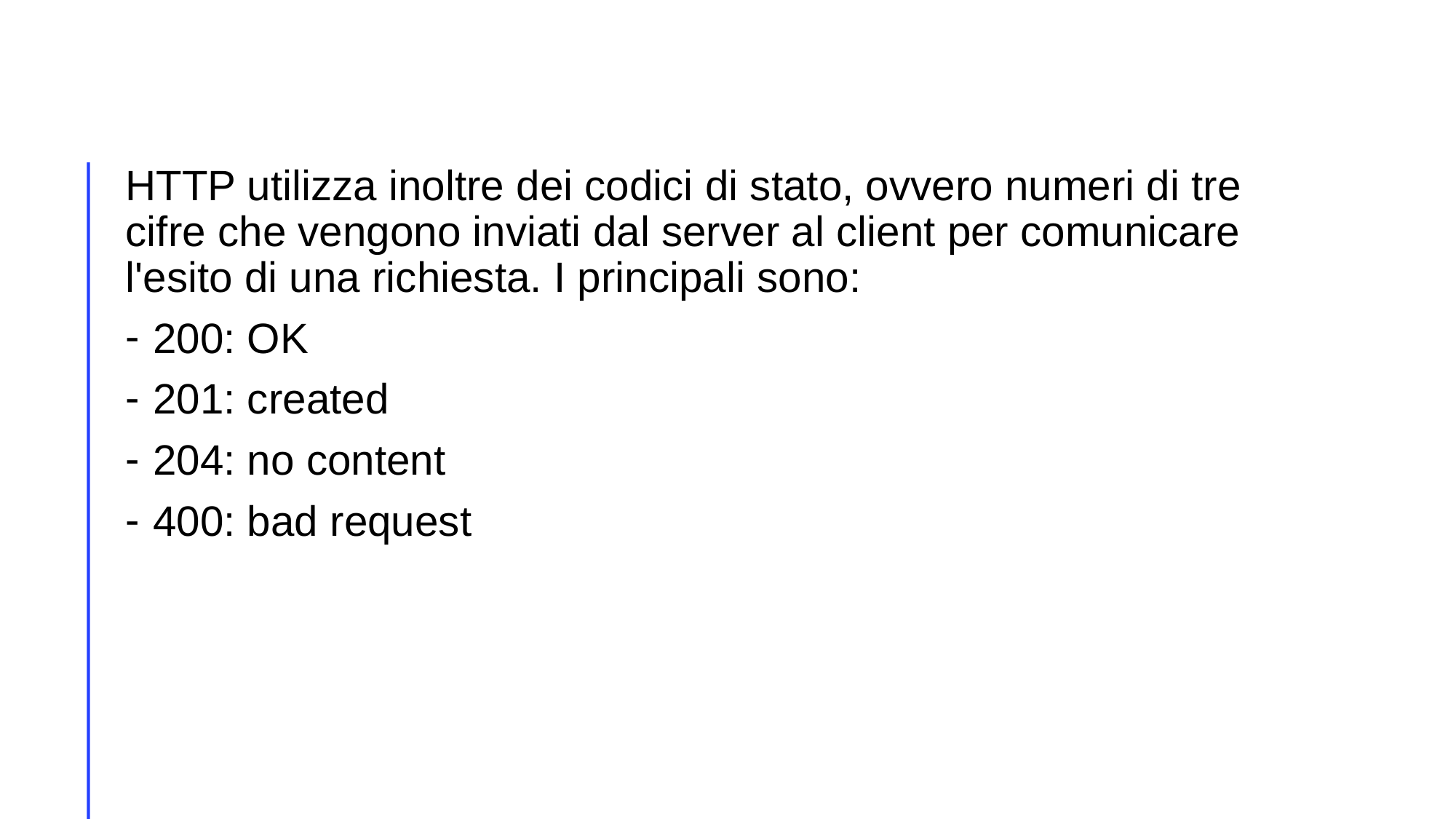

HTTP utilizza inoltre dei codici di stato, ovvero numeri di tre cifre che vengono inviati dal server al client per comunicare l'esito di una richiesta. I principali sono:
200: OK
201: created
204: no content
400: bad request